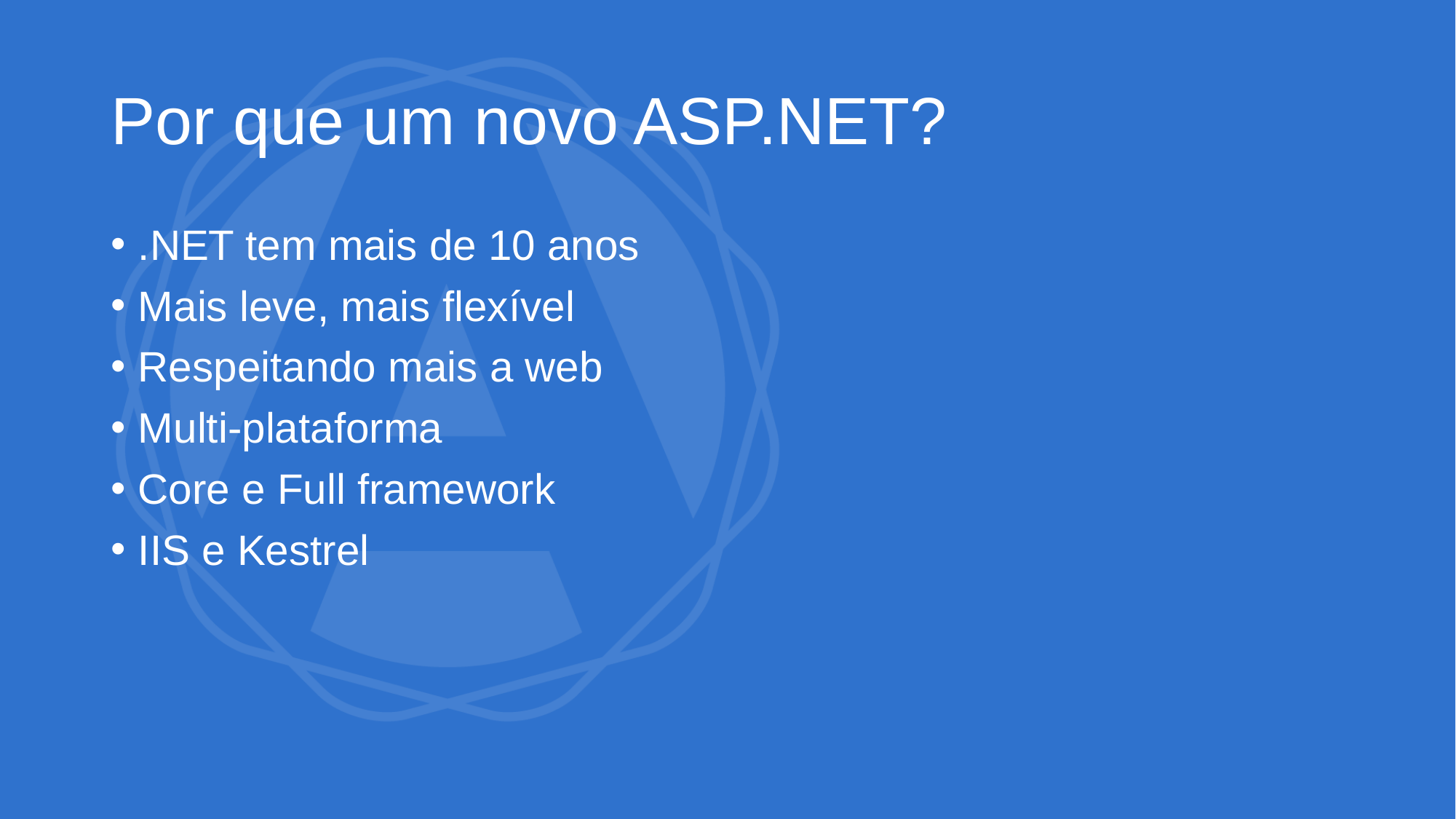

# Por que um novo ASP.NET?
.NET tem mais de 10 anos
Mais leve, mais flexível
Respeitando mais a web
Multi-plataforma
Core e Full framework
IIS e Kestrel